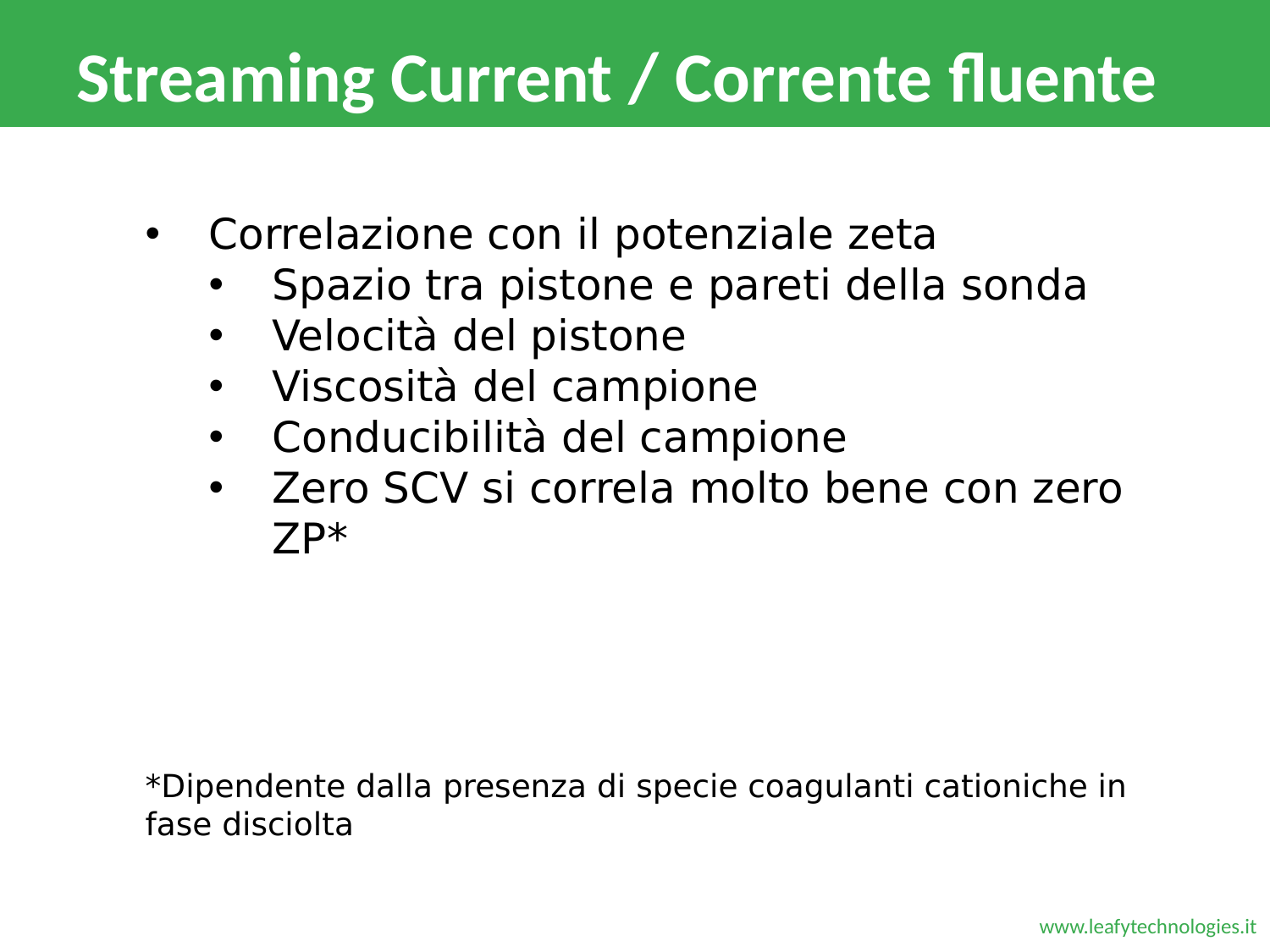

# Streaming Current / Corrente fluente
Correlazione con il potenziale zeta
Spazio tra pistone e pareti della sonda
Velocità del pistone
Viscosità del campione
Conducibilità del campione
Zero SCV si correla molto bene con zero ZP*

*Dipendente dalla presenza di specie coagulanti cationiche in fase disciolta